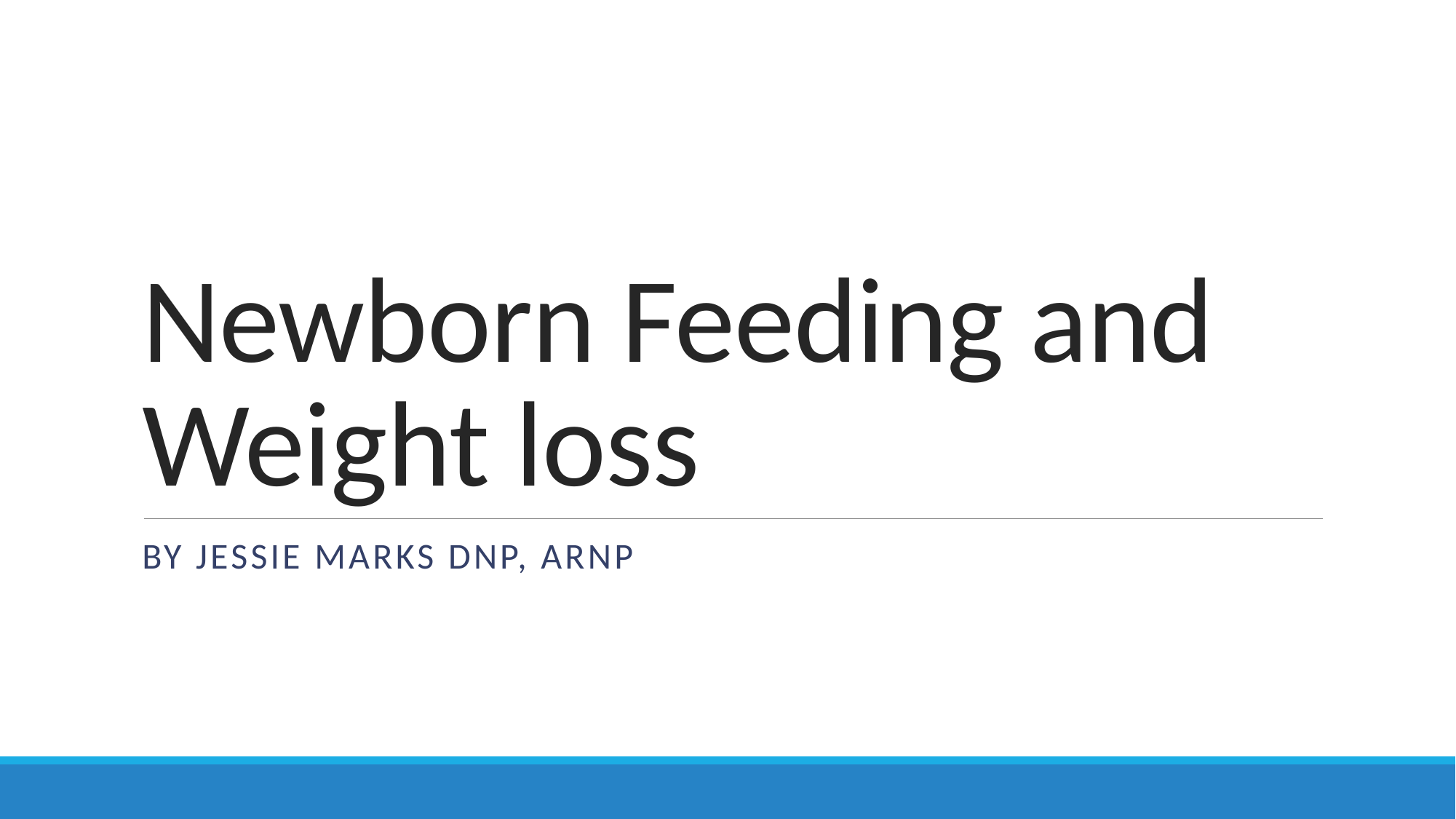

# Newborn Feeding and Weight loss
By Jessie Marks DNP, ARNP